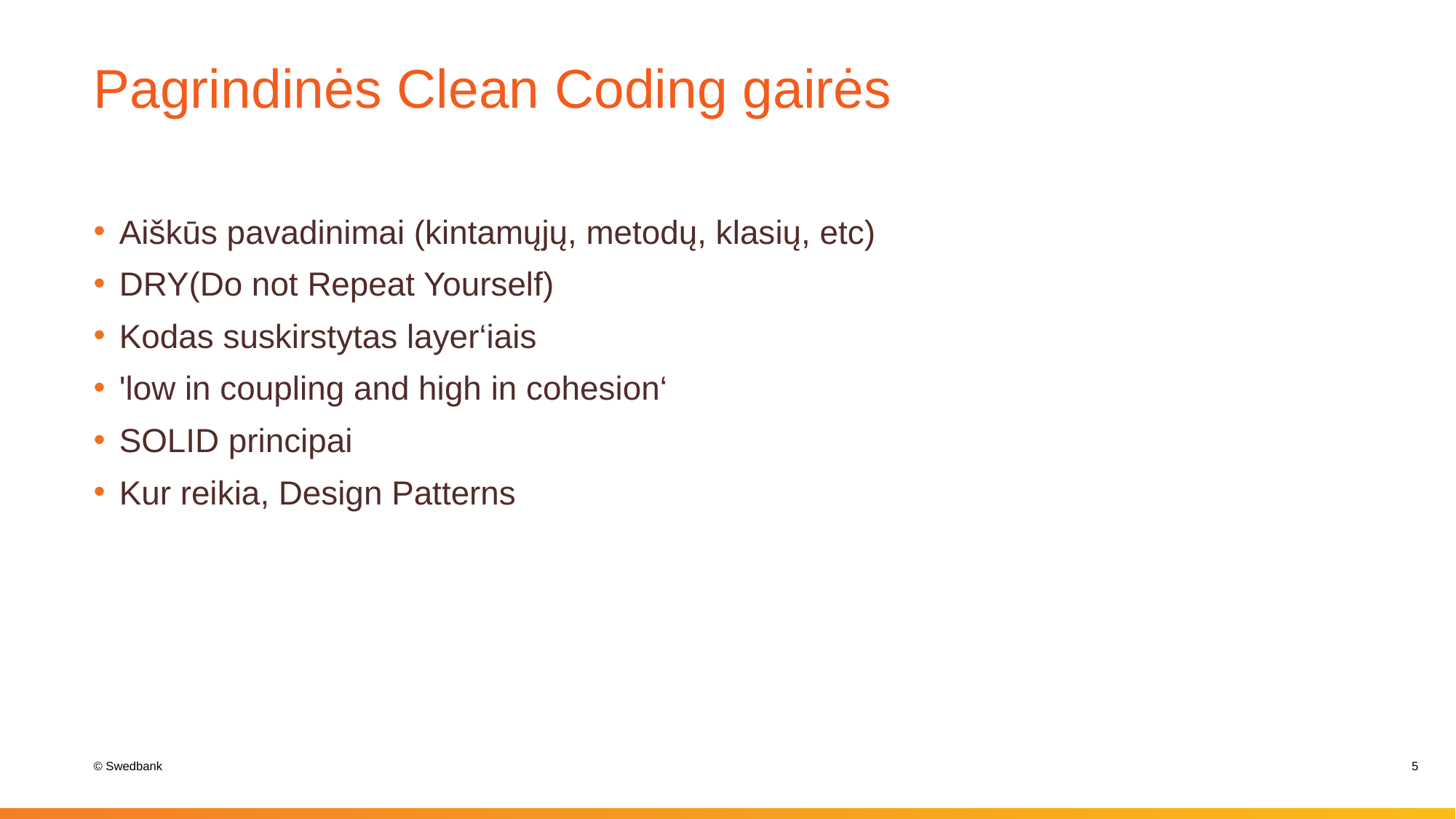

# Pagrindinės Clean Coding gairės
Aiškūs pavadinimai (kintamųjų, metodų, klasių, etc)
DRY(Do not Repeat Yourself)
Kodas suskirstytas layer‘iais
'low in coupling and high in cohesion‘
SOLID principai
Kur reikia, Design Patterns

5